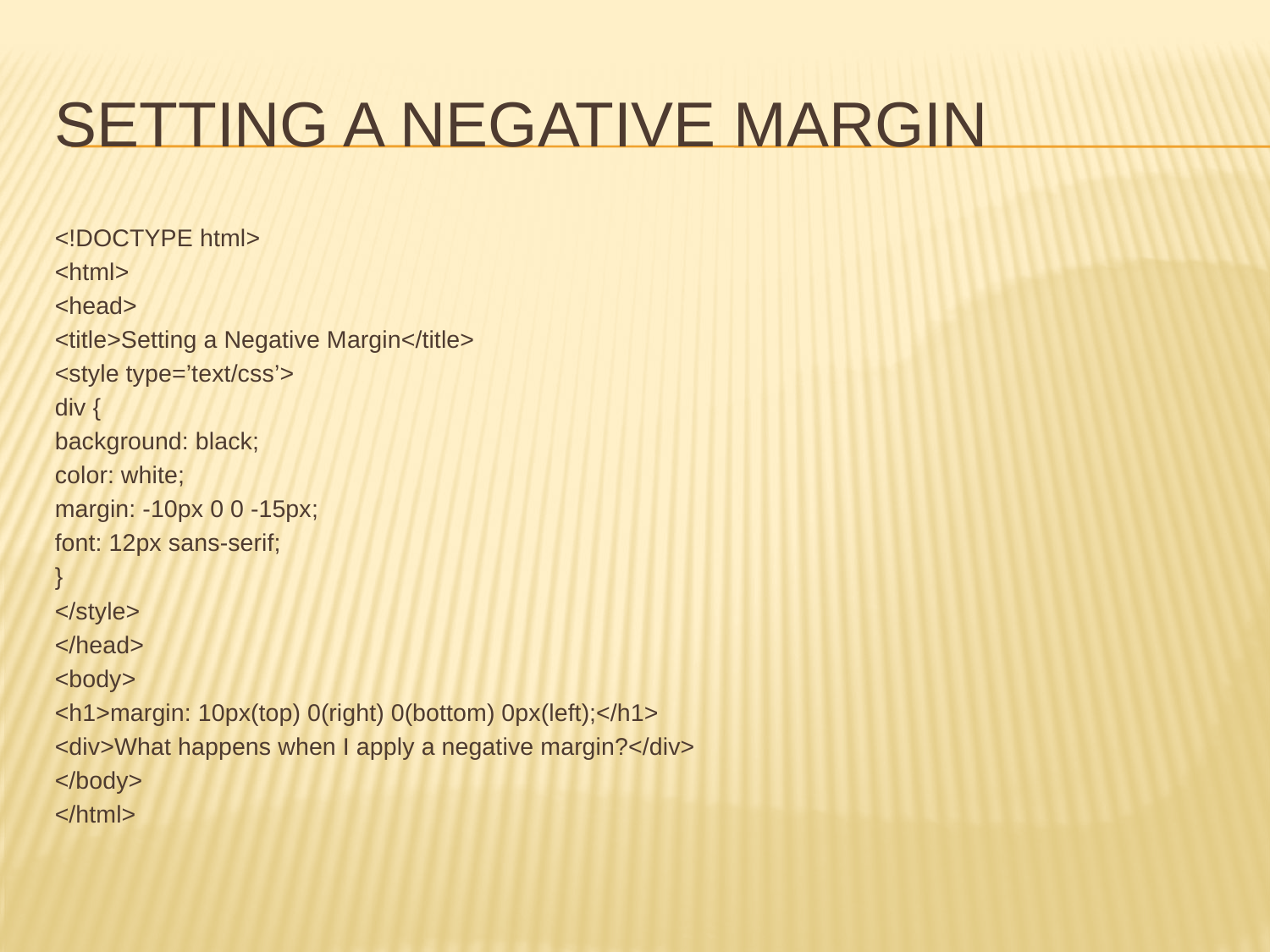

# Setting a Negative Margin
<!DOCTYPE html>
<html>
<head>
<title>Setting a Negative Margin</title>
<style type=’text/css’>
div {
background: black;
color: white;
margin: -10px 0 0 -15px;
font: 12px sans-serif;
}
</style>
</head>
<body>
<h1>margin: 10px(top) 0(right) 0(bottom) 0px(left);</h1>
<div>What happens when I apply a negative margin?</div>
</body>
</html>